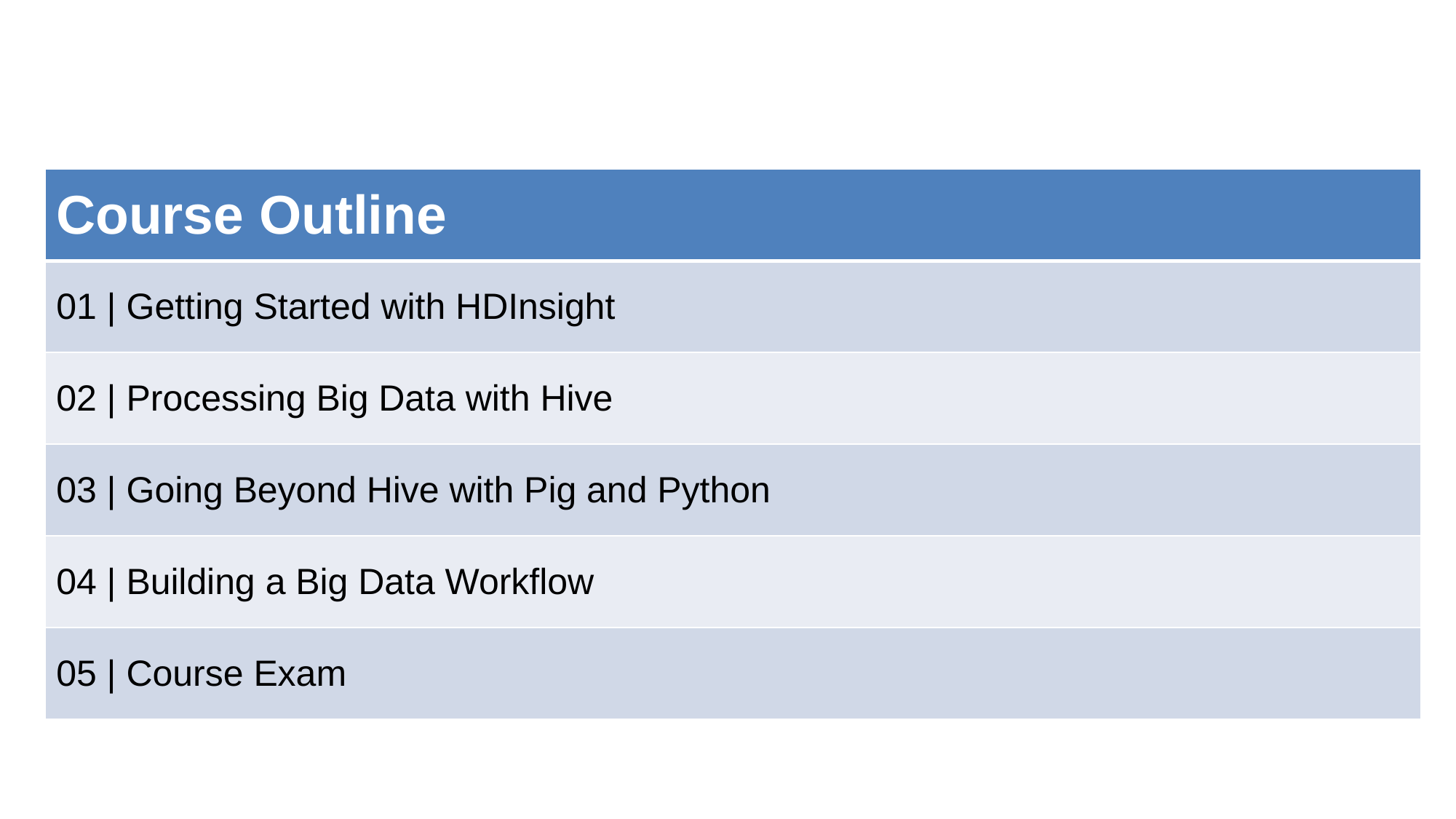

| Course Outline |
| --- |
| 01 | Getting Started with HDInsight |
| 02 | Processing Big Data with Hive |
| 03 | Going Beyond Hive with Pig and Python |
| 04 | Building a Big Data Workflow |
| 05 | Course Exam |